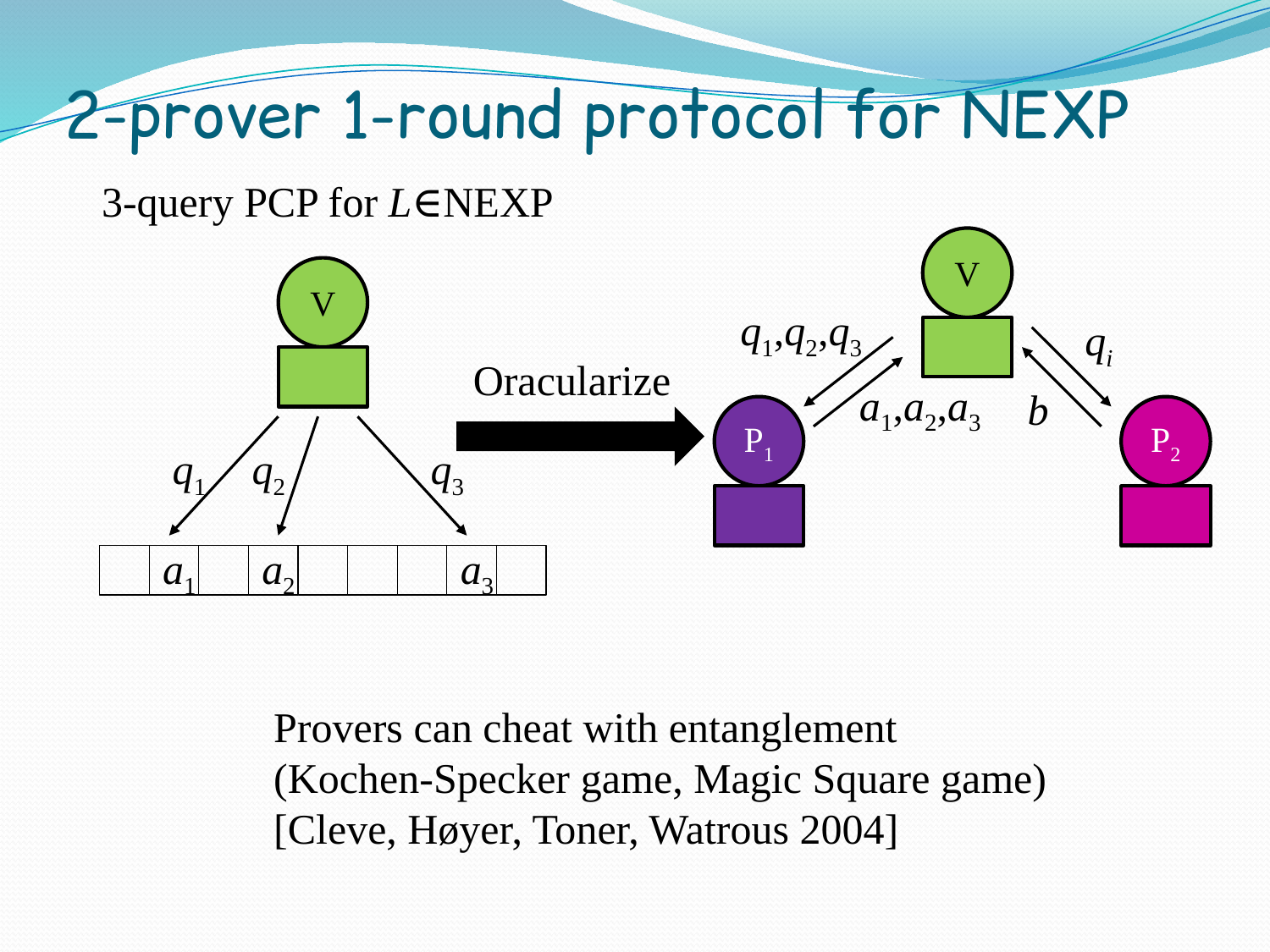

# 2-prover 1-round protocol for NEXP
3-query PCP for L∈NEXP
V

V

q1,q2,q3
qi
Oracularize
a1,a2,a3
b
P1

P2

q1
q2
q3
a1
a2
a3

Provers can cheat with entanglement
(Kochen-Specker game, Magic Square game)
[Cleve, Høyer, Toner, Watrous 2004]